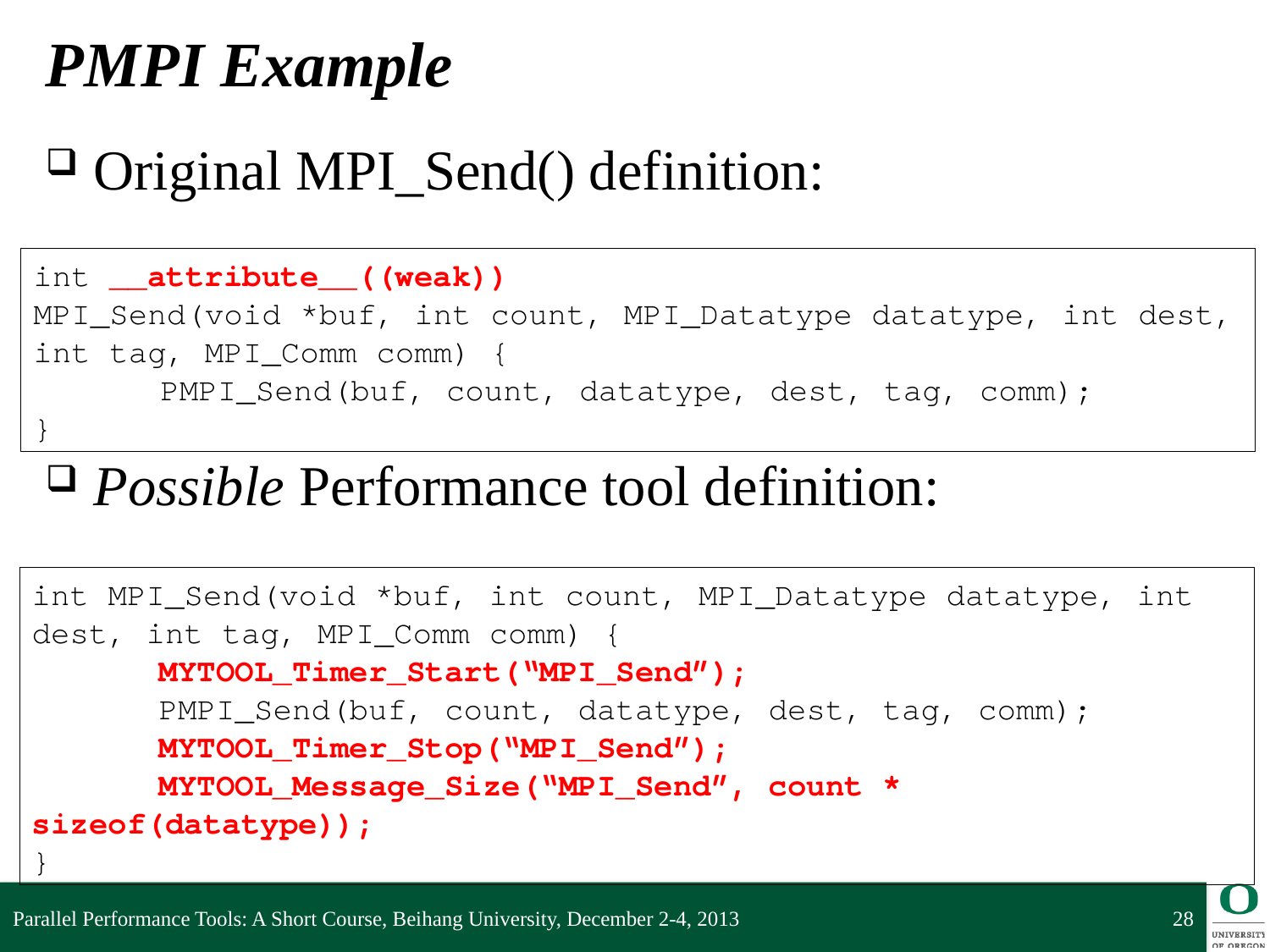

# PMPI Example
Original MPI_Send() definition:

Possible Performance tool definition:
int __attribute__((weak))
MPI_Send(void *buf, int count, MPI_Datatype datatype, int dest, int tag, MPI_Comm comm) {
	PMPI_Send(buf, count, datatype, dest, tag, comm);
}
int MPI_Send(void *buf, int count, MPI_Datatype datatype, int dest, int tag, MPI_Comm comm) {
	MYTOOL_Timer_Start(“MPI_Send”);
	PMPI_Send(buf, count, datatype, dest, tag, comm);
	MYTOOL_Timer_Stop(“MPI_Send”);
	MYTOOL_Message_Size(“MPI_Send”, count * sizeof(datatype));
}
Parallel Performance Tools: A Short Course, Beihang University, December 2-4, 2013
28